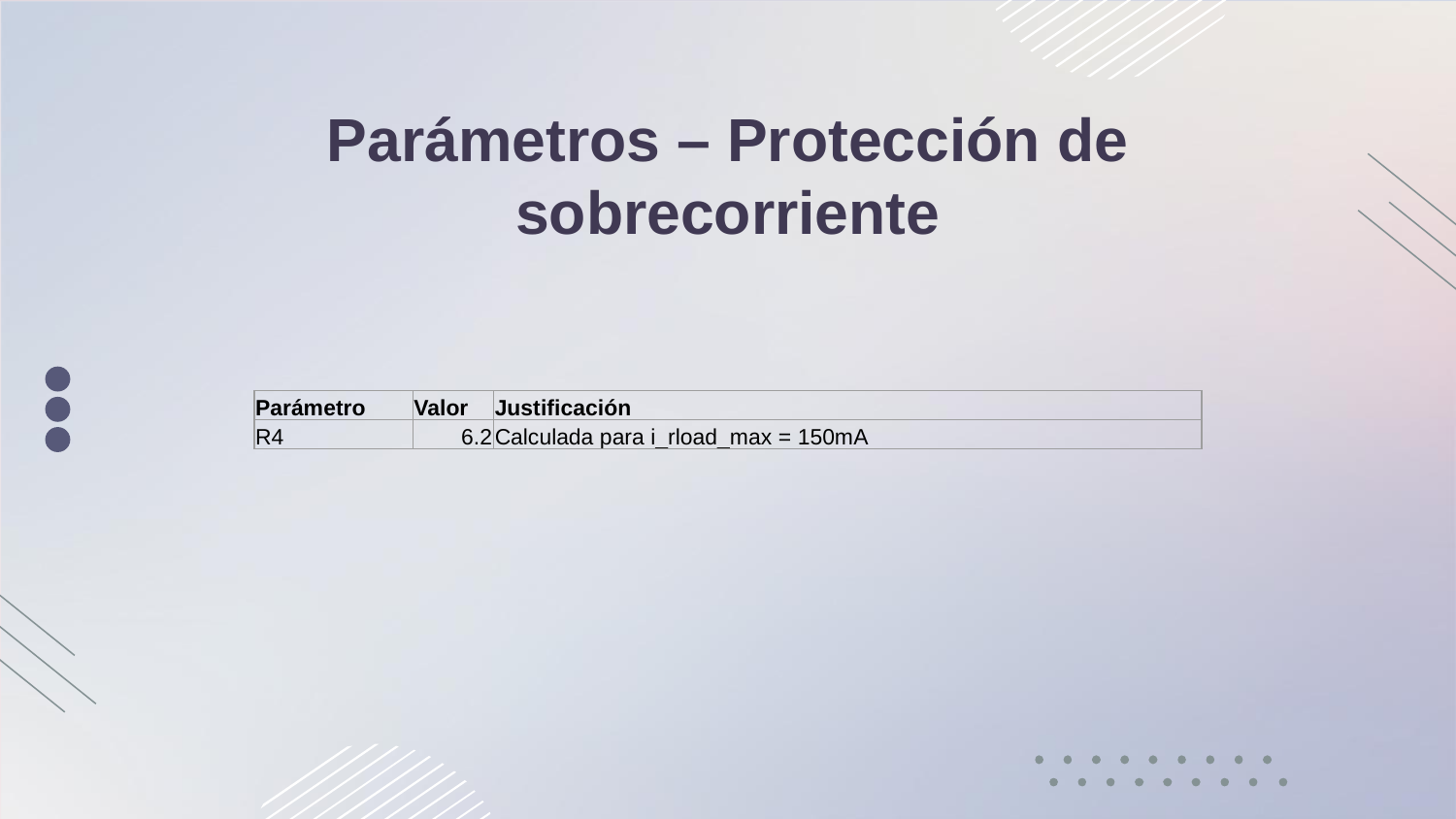

# Parámetros – Protección de sobrecorriente
| Parámetro | Valor | Justificación |
| --- | --- | --- |
| R4 | 6.2 | Calculada para i\_rload\_max = 150mA |